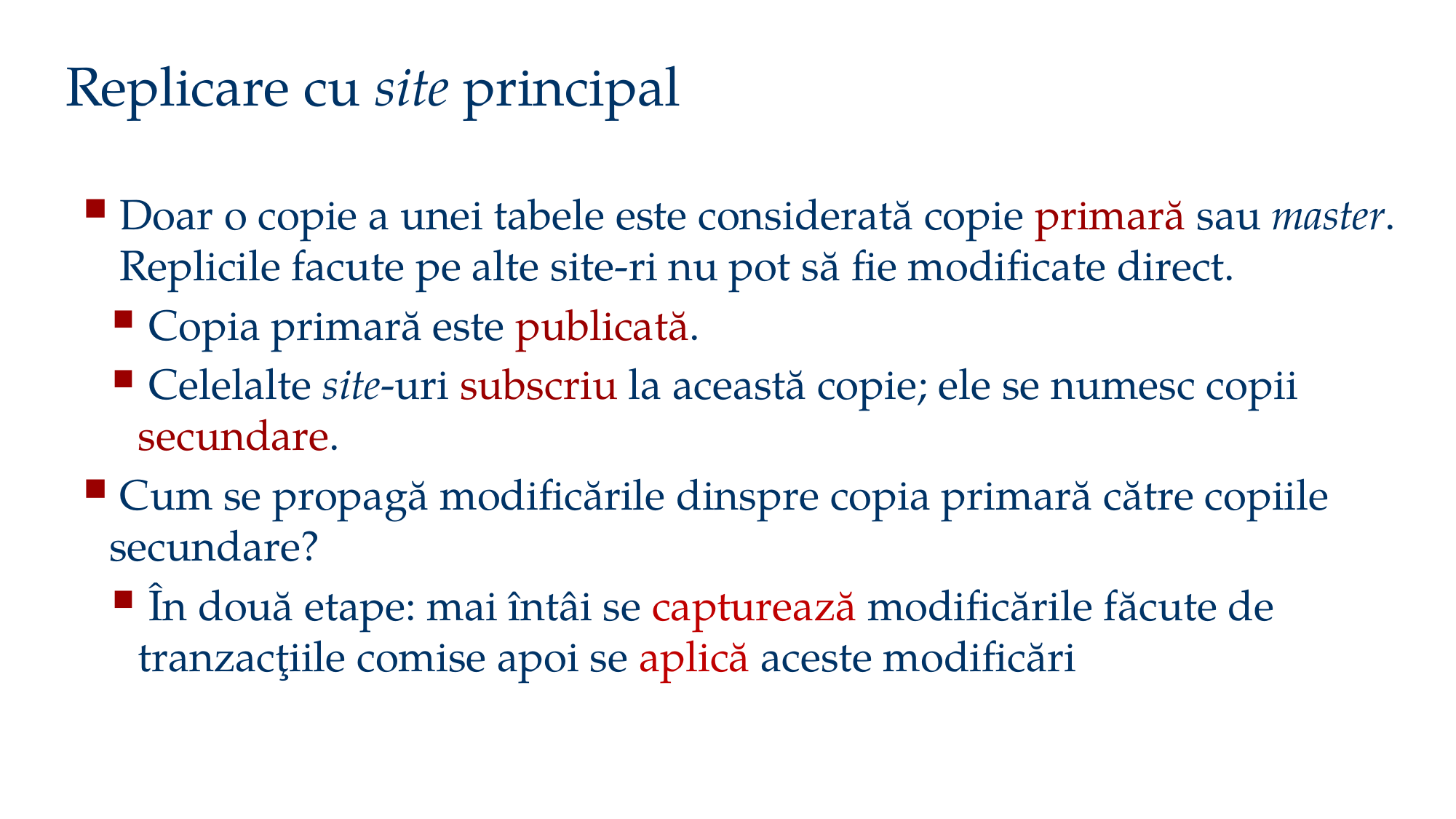

Replicare cu site principal
 Doar o copie a unei tabele este considerată copie primară sau master.  Replicile facute pe alte site-ri nu pot să fie modificate direct.
 Copia primară este publicată.
 Celelalte site-uri subscriu la această copie; ele se numesc copii secundare.
 Cum se propagă modificările dinspre copia primară către copiile secundare?
 În două etape: mai întâi se capturează modificările făcute de tranzacţiile comise apoi se aplică aceste modificări